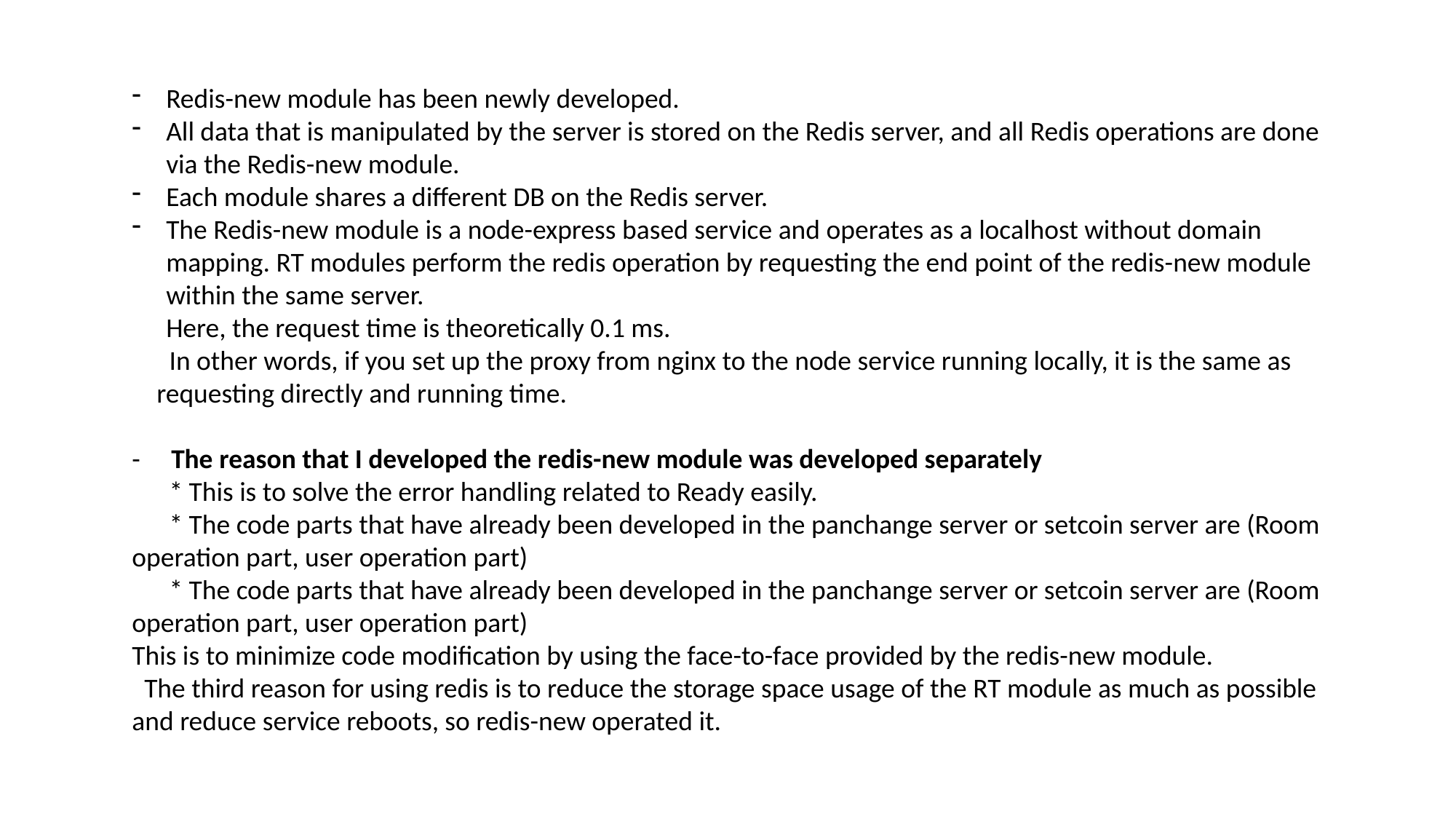

Redis-new module has been newly developed.
All data that is manipulated by the server is stored on the Redis server, and all Redis operations are done via the Redis-new module.
Each module shares a different DB on the Redis server.
The Redis-new module is a node-express based service and operates as a localhost without domain mapping. RT modules perform the redis operation by requesting the end point of the redis-new module within the same server.
Here, the request time is theoretically 0.1 ms.
      In other words, if you set up the proxy from nginx to the node service running locally, it is the same as          requesting directly and running time.

-     The reason that I developed the redis-new module was developed separately
      * This is to solve the error handling related to Ready easily.
      * The code parts that have already been developed in the panchange server or setcoin server are (Room operation part, user operation part)
      * The code parts that have already been developed in the panchange server or setcoin server are (Room operation part, user operation part)
This is to minimize code modification by using the face-to-face provided by the redis-new module.
  The third reason for using redis is to reduce the storage space usage of the RT module as much as possible and reduce service reboots, so redis-new operated it.